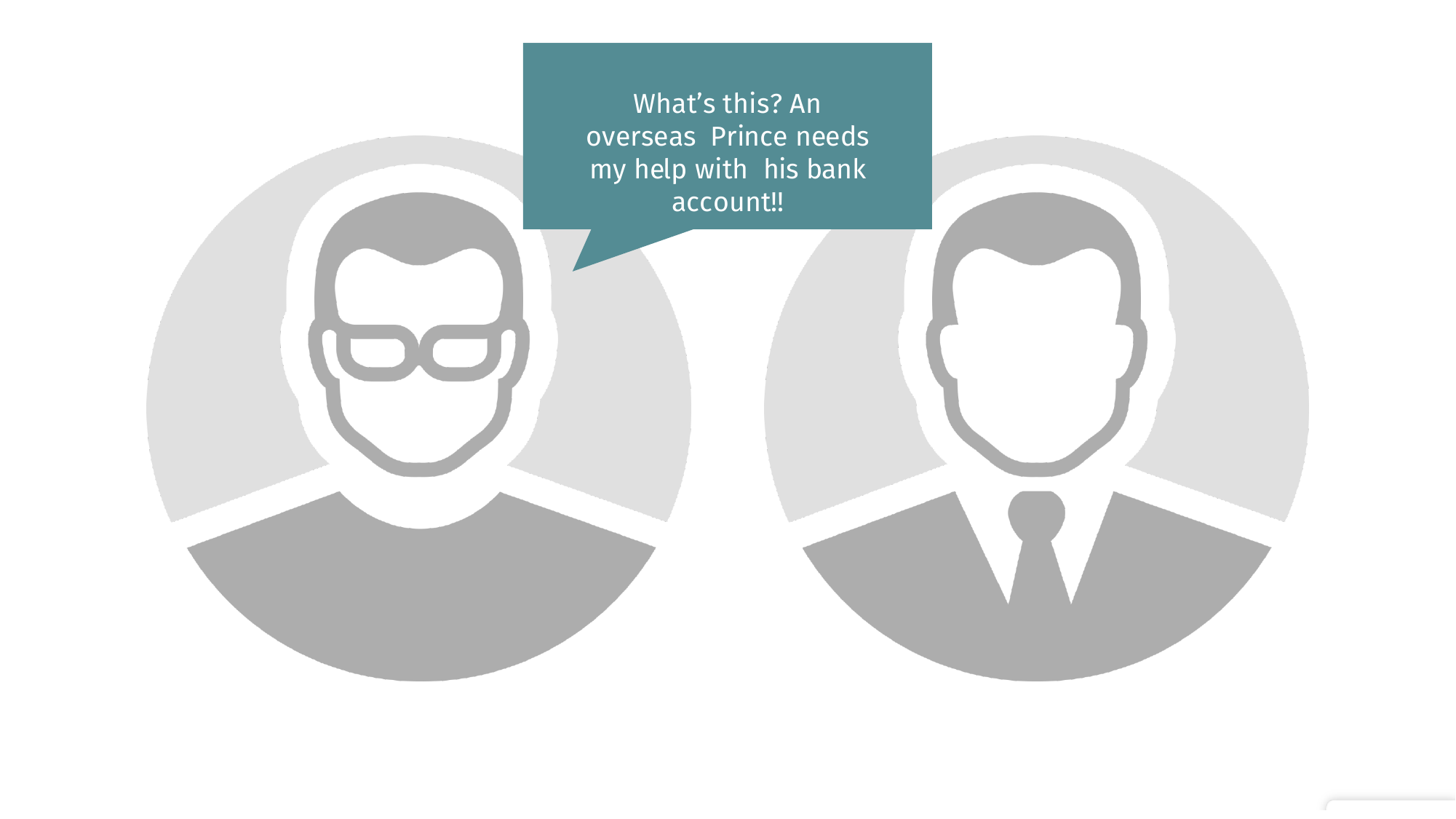

What’s this? An overseas  Prince needs my help with  his bank account!!
10